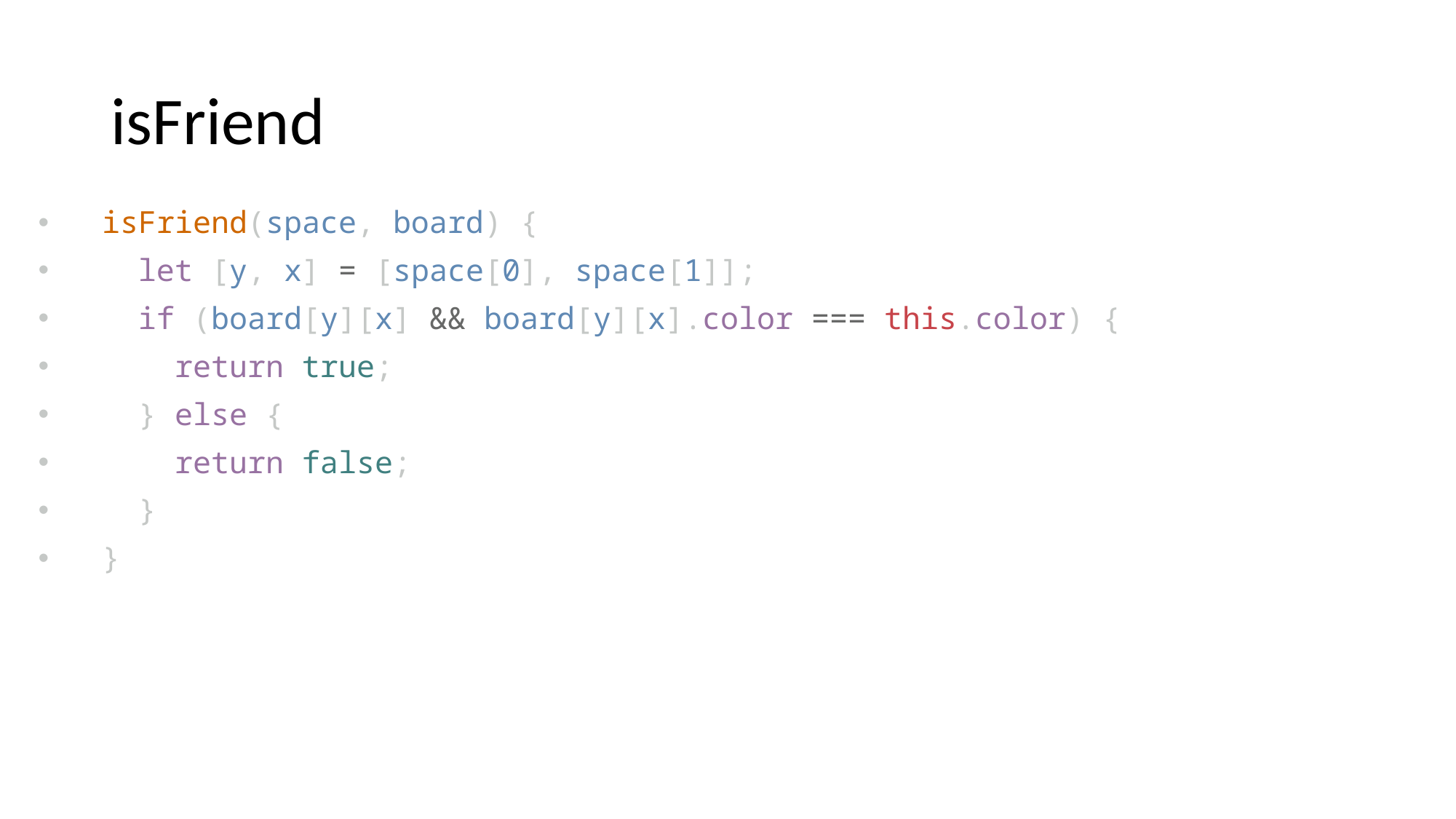

# isFriend
  isFriend(space, board) {
    let [y, x] = [space[0], space[1]];
    if (board[y][x] && board[y][x].color === this.color) {
      return true;
    } else {
      return false;
    }
  }